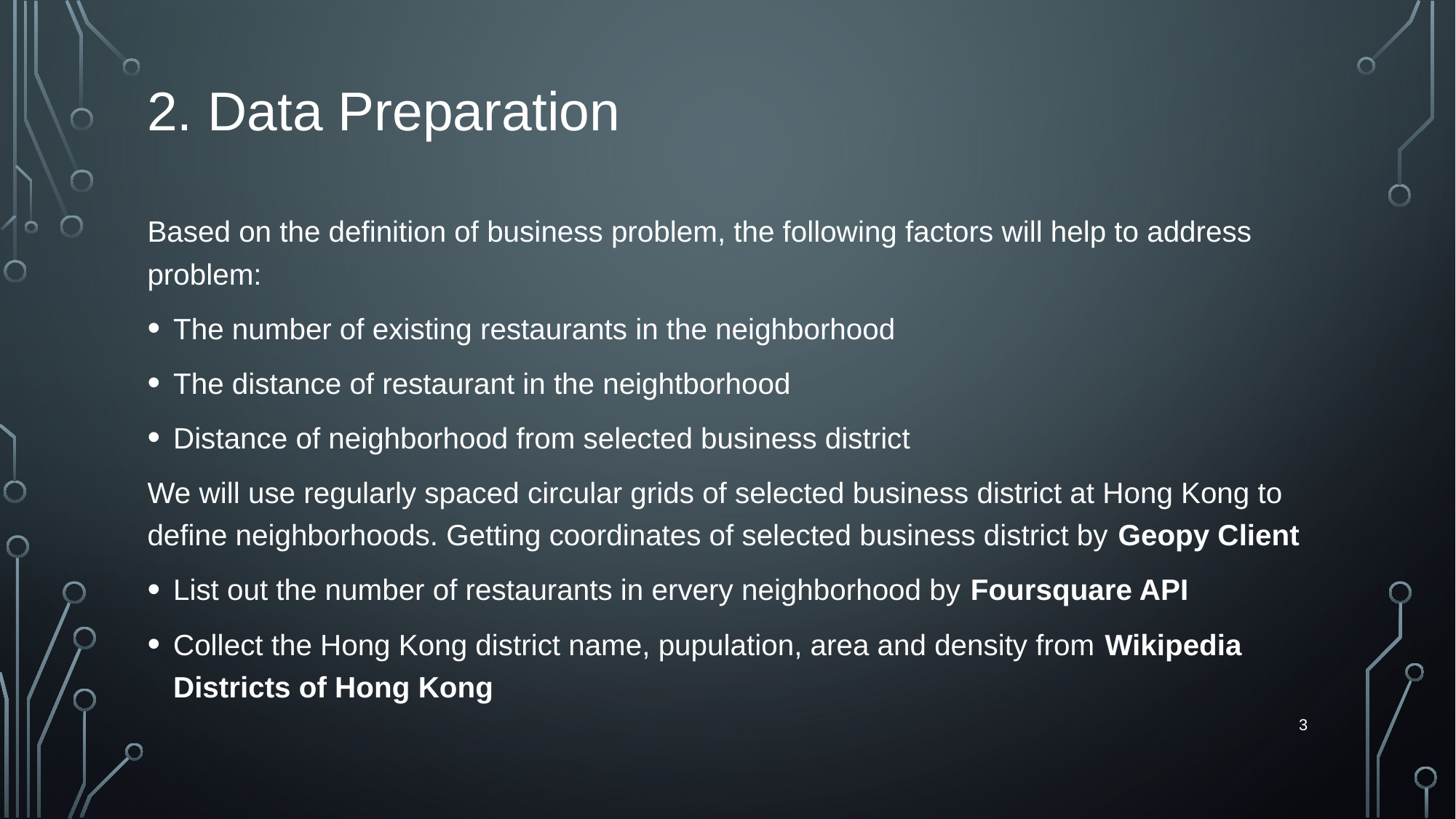

# 2. Data Preparation
Based on the definition of business problem, the following factors will help to address problem:
The number of existing restaurants in the neighborhood
The distance of restaurant in the neightborhood
Distance of neighborhood from selected business district
We will use regularly spaced circular grids of selected business district at Hong Kong to define neighborhoods. Getting coordinates of selected business district by Geopy Client
List out the number of restaurants in ervery neighborhood by Foursquare API
Collect the Hong Kong district name, pupulation, area and density from Wikipedia Districts of Hong Kong

3